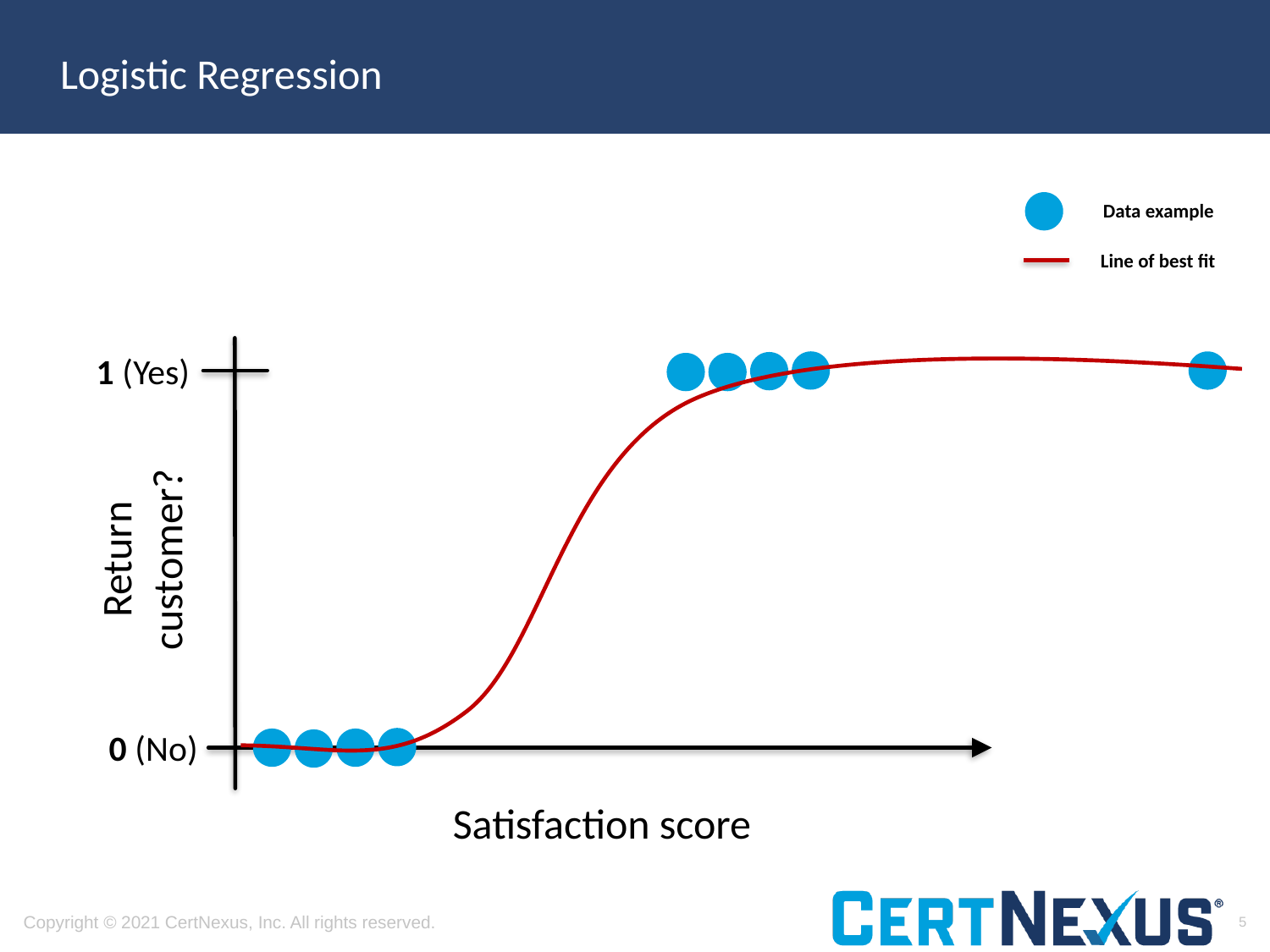

# Logistic Regression

Data example
Line of best fit
1 (Yes)

Return customer?
0 (No)

Satisfaction score
5